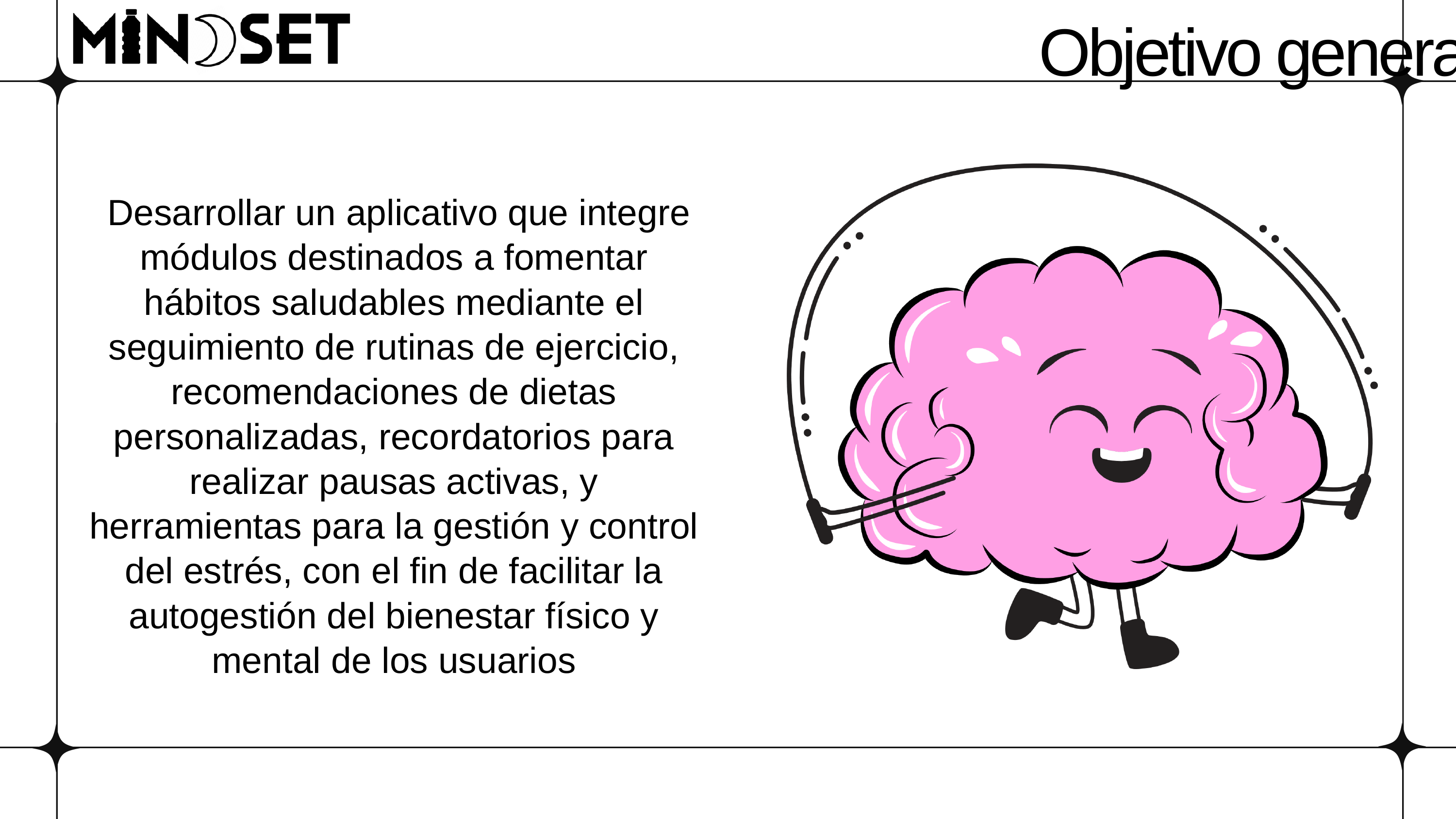

Objetivo general

 Desarrollar un aplicativo que integre módulos destinados a fomentar hábitos saludables mediante el seguimiento de rutinas de ejercicio, recomendaciones de dietas personalizadas, recordatorios para realizar pausas activas, y herramientas para la gestión y control del estrés, con el fin de facilitar la autogestión del bienestar físico y mental de los usuarios